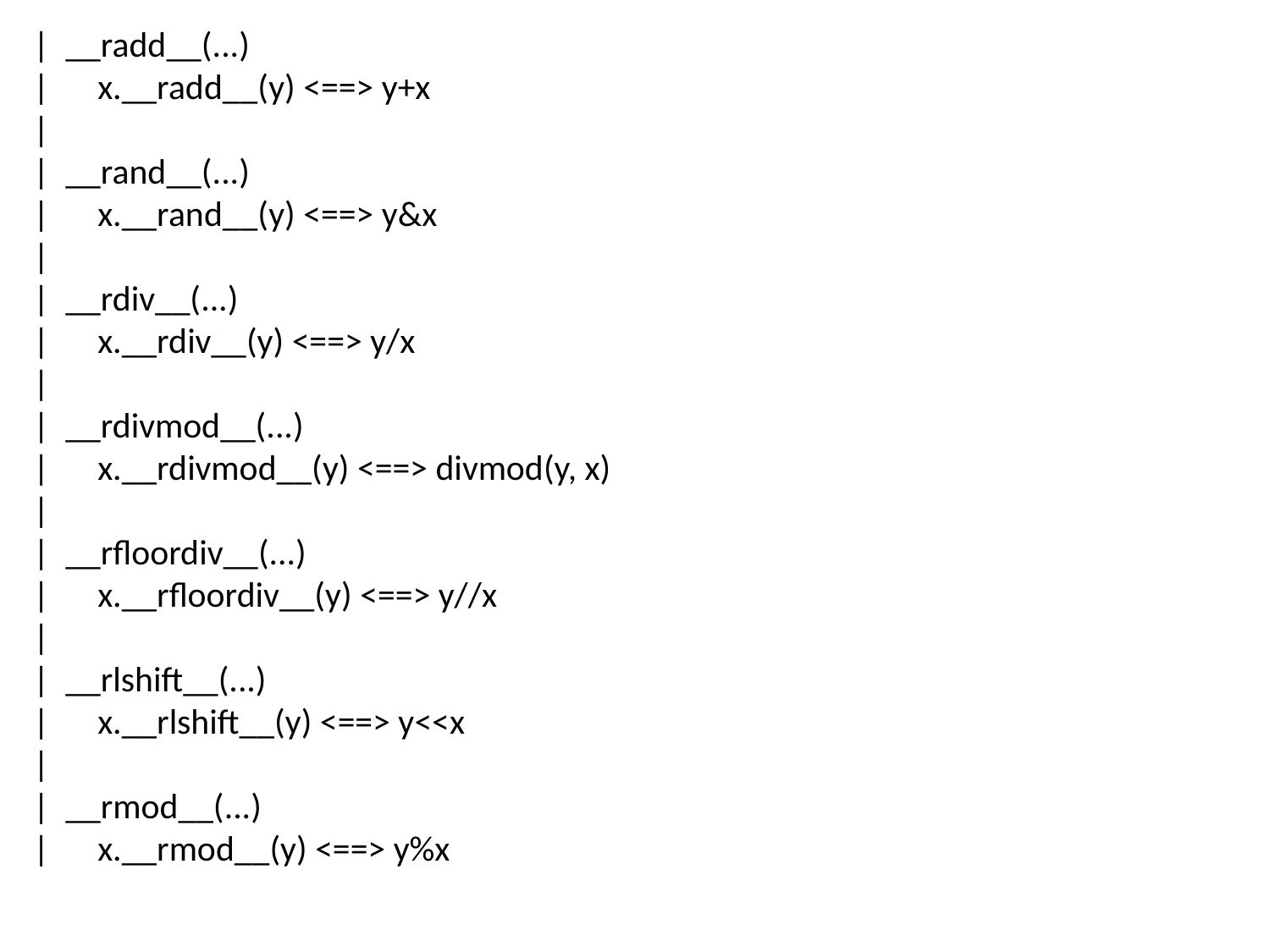

|  __radd__(...)
 |      x.__radd__(y) <==> y+x
 |
 |  __rand__(...)
 |      x.__rand__(y) <==> y&x
 |
 |  __rdiv__(...)
 |      x.__rdiv__(y) <==> y/x
 |
 |  __rdivmod__(...)
 |      x.__rdivmod__(y) <==> divmod(y, x)
 |
 |  __rfloordiv__(...)
 |      x.__rfloordiv__(y) <==> y//x
 |
 |  __rlshift__(...)
 |      x.__rlshift__(y) <==> y<<x
 |
 |  __rmod__(...)
 |      x.__rmod__(y) <==> y%x